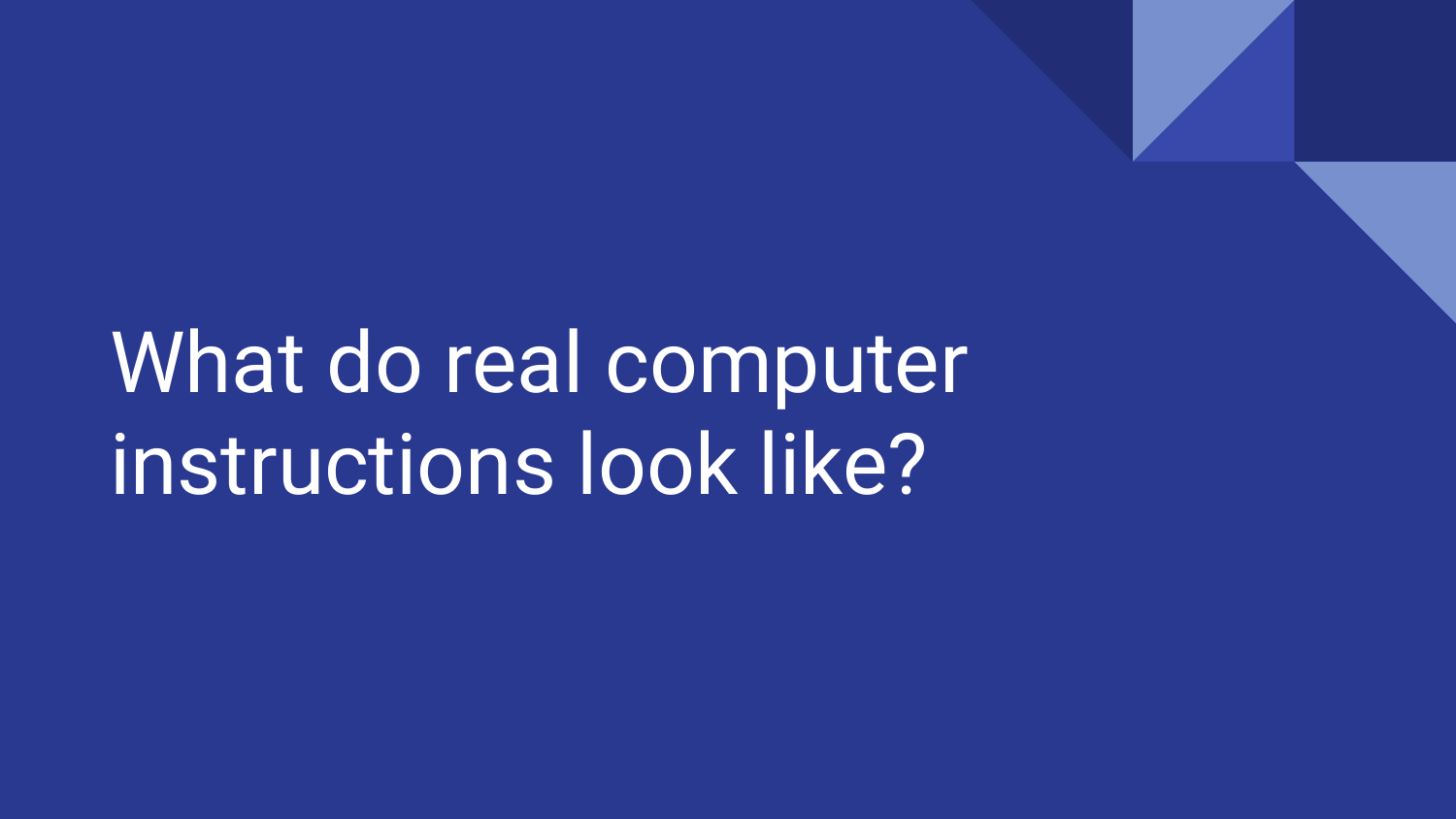

# What do real computer instructions look like?